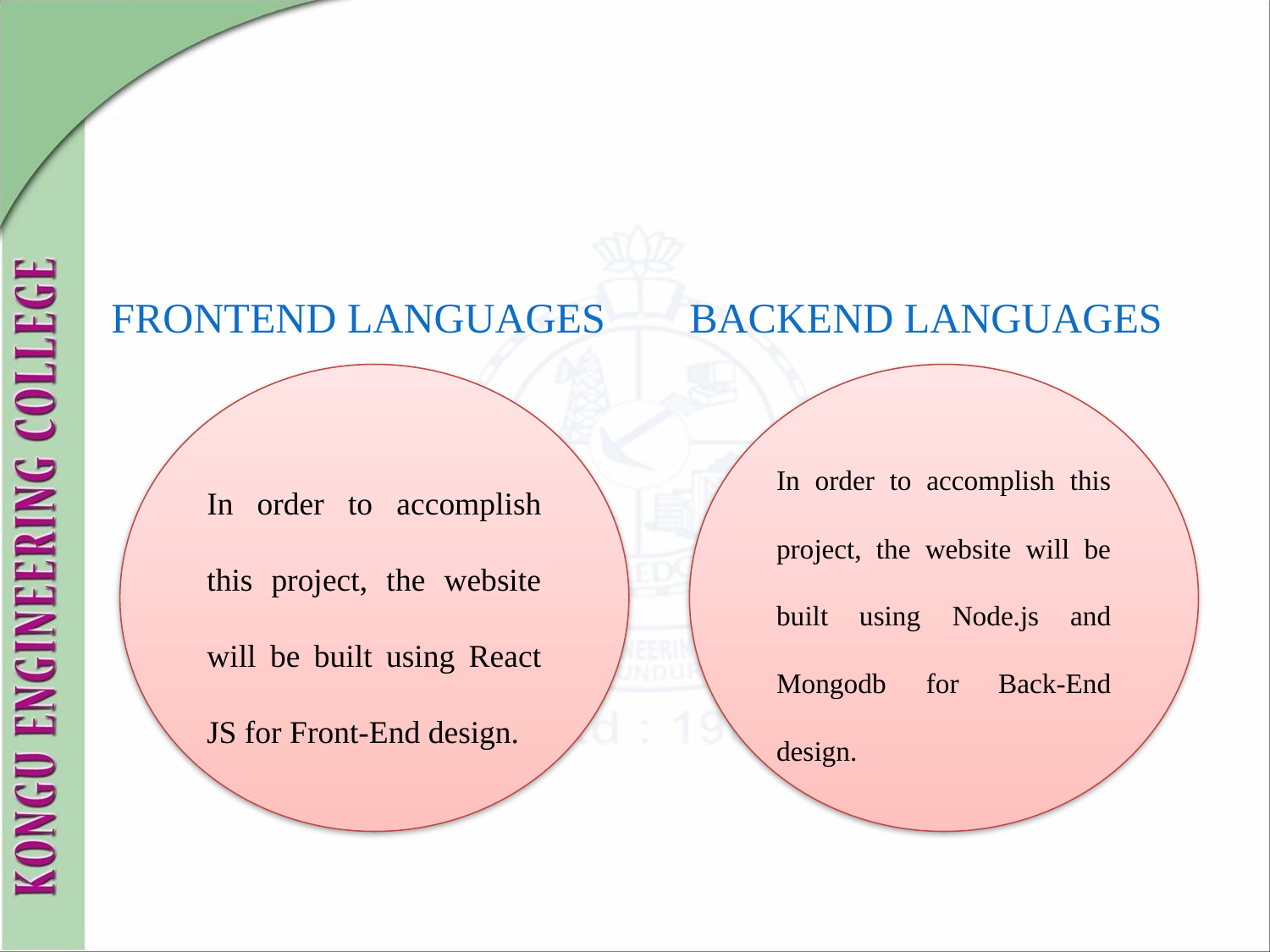

FRONTEND LANGUAGES
BACKEND LANGUAGES
In order to accomplish this project, the website will be built using React JS for Front-End design.
In order to accomplish this project, the website will be built using Node.js and Mongodb for Back-End design.
# .